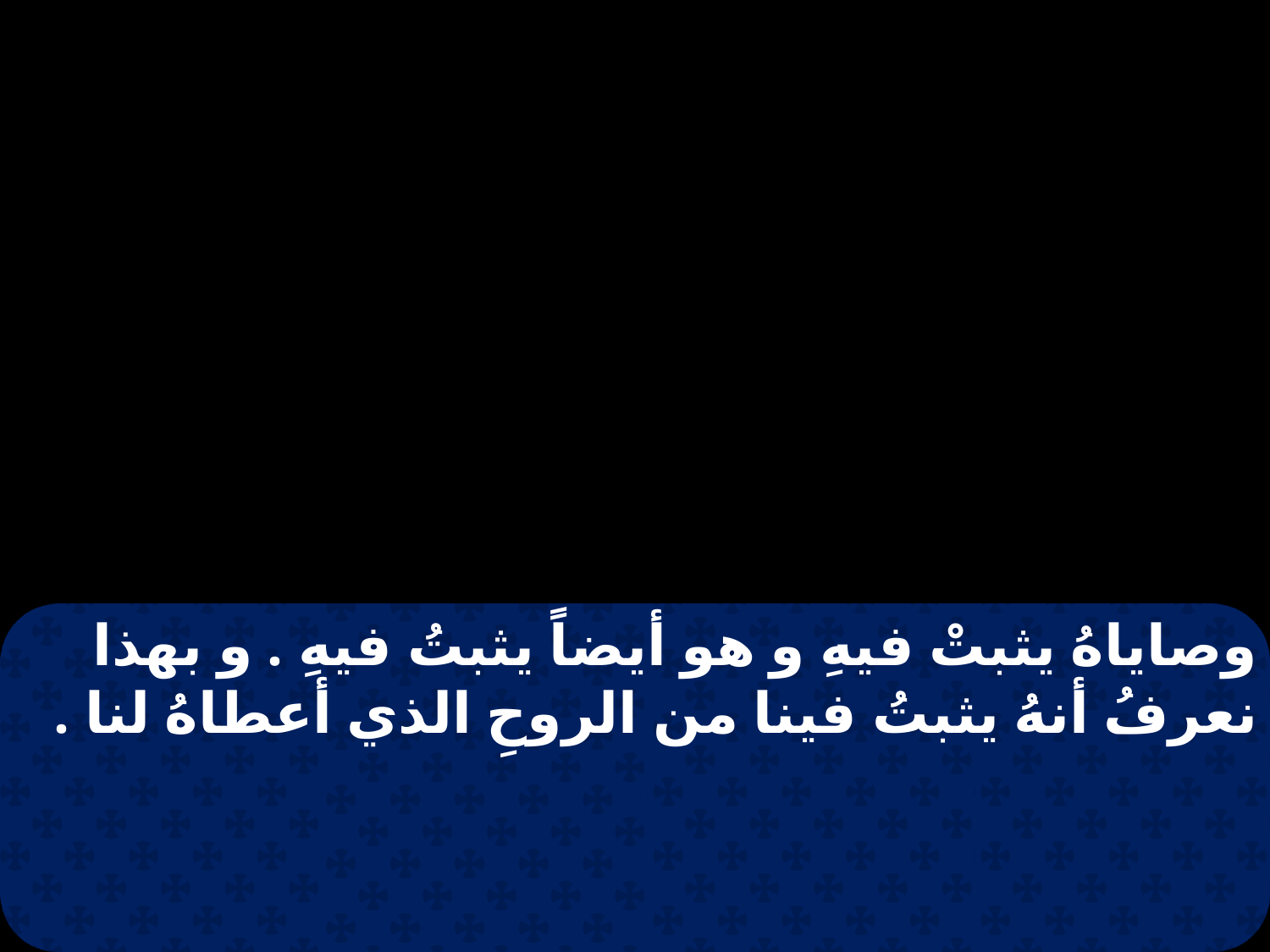

وصاياهُ يثبتْ فيهِ و هو أيضاً يثبتُ فيهِ . و بهذا نعرفُ أنهُ يثبتُ فينا من الروحِ الذي أعطاهُ لنا .